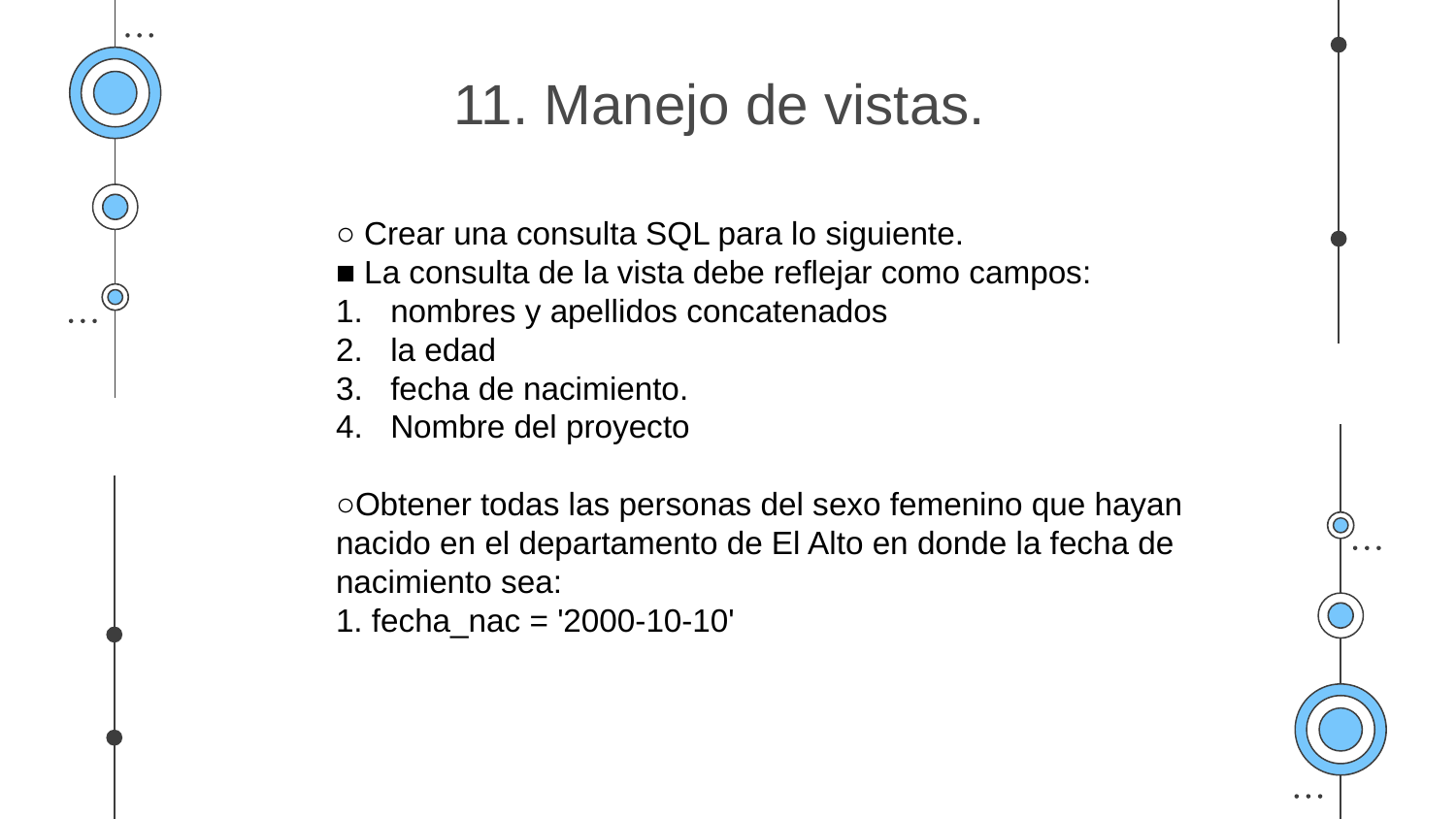

# 11. Manejo de vistas.

○ Crear una consulta SQL para lo siguiente.
■ La consulta de la vista debe reflejar como campos:
nombres y apellidos concatenados
la edad
fecha de nacimiento.
Nombre del proyecto

○Obtener todas las personas del sexo femenino que hayan nacido en el departamento de El Alto en donde la fecha de nacimiento sea:
1. fecha_nac = '2000-10-10'